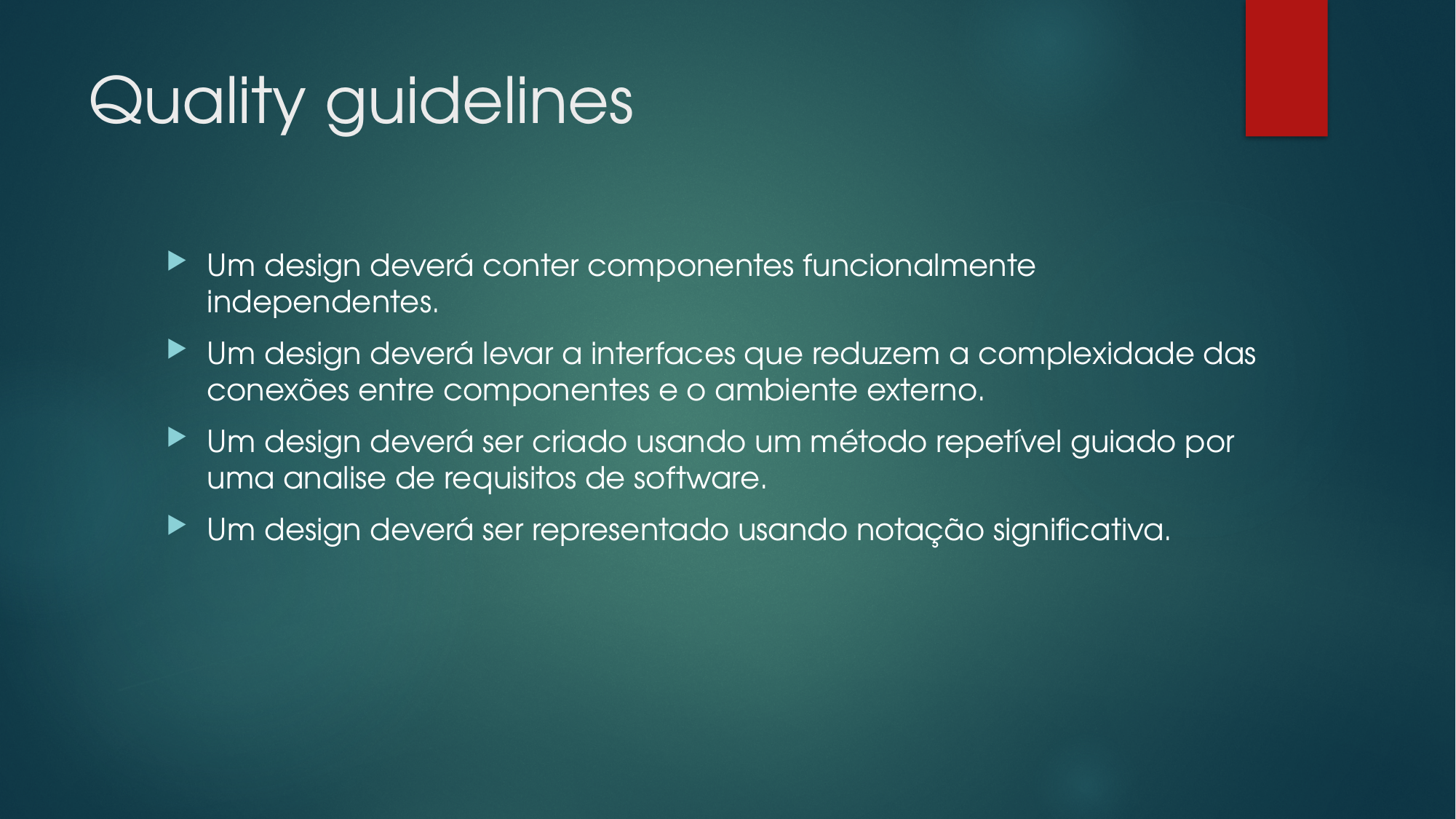

# Quality guidelines
Um design deverá conter componentes funcionalmente independentes.
Um design deverá levar a interfaces que reduzem a complexidade das conexões entre componentes e o ambiente externo.
Um design deverá ser criado usando um método repetível guiado por uma analise de requisitos de software.
Um design deverá ser representado usando notação significativa.